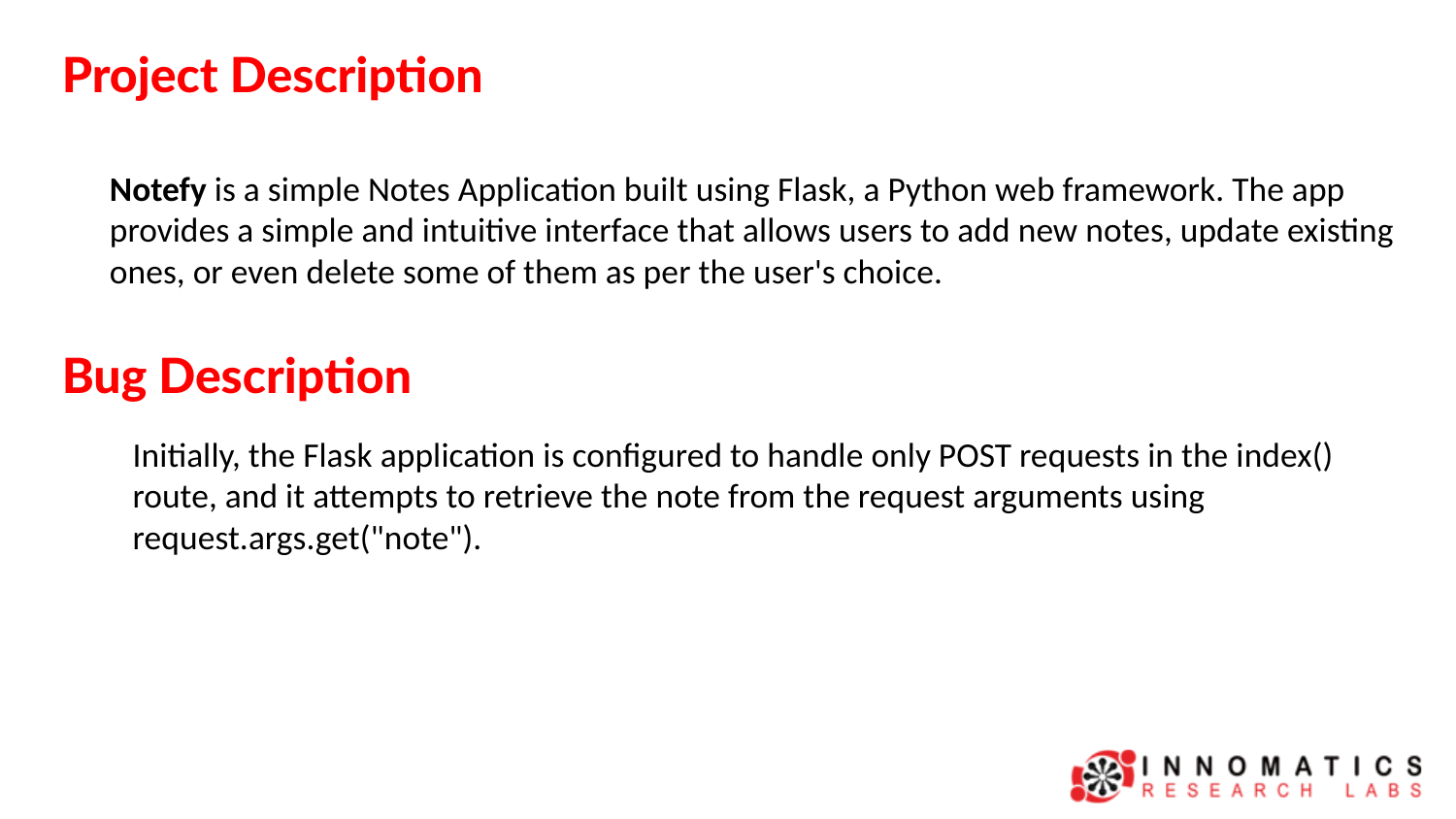

Project Description

Notefy is a simple Notes Application built using Flask, a Python web framework. The app provides a simple and intuitive interface that allows users to add new notes, update existing ones, or even delete some of them as per the user's choice.

Bug Description
Initially, the Flask application is configured to handle only POST requests in the index() route, and it attempts to retrieve the note from the request arguments using request.args.get("note").